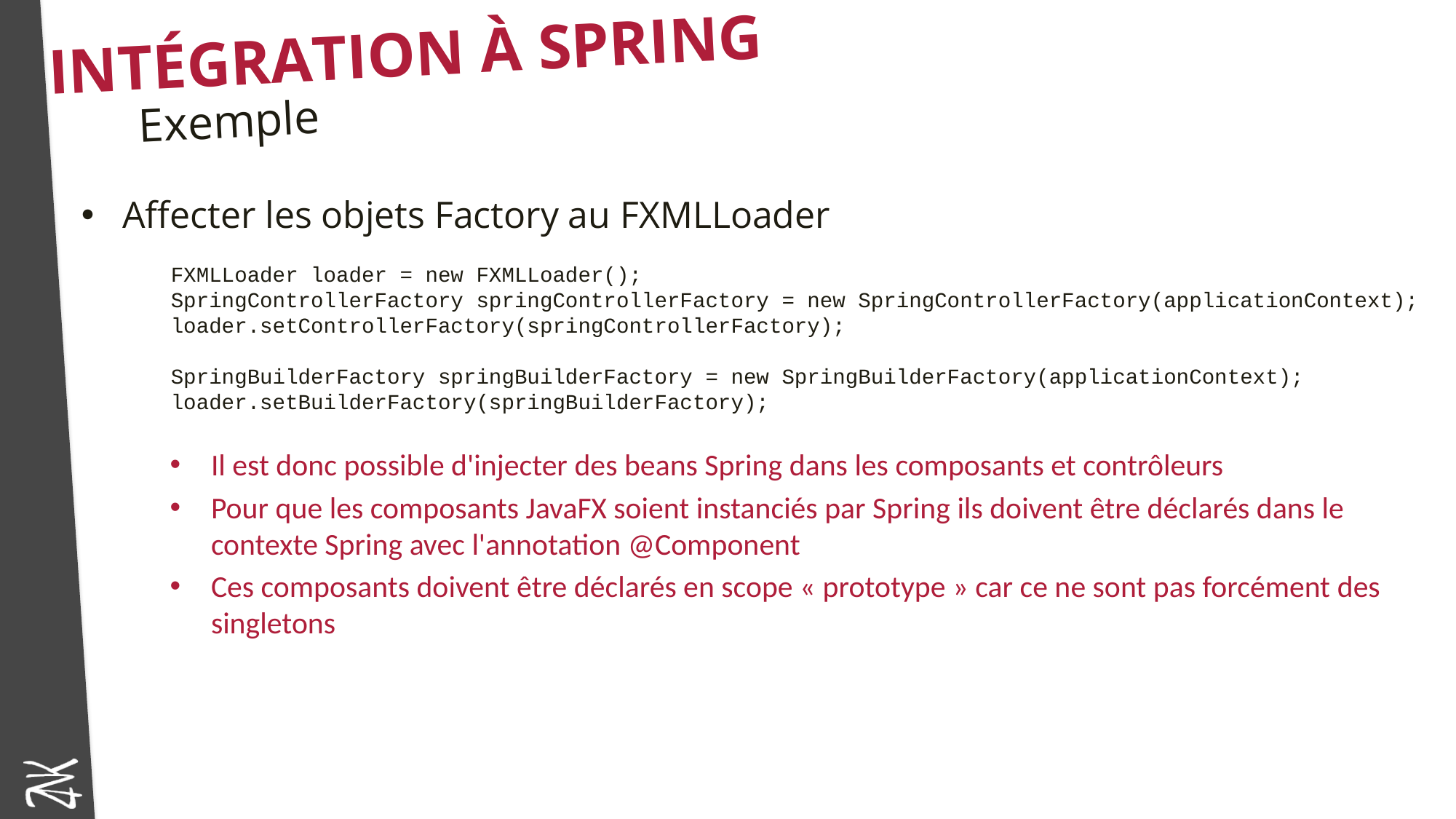

# Intégration à Spring
Exemple
Affecter les objets Factory au FXMLLoader

Il est donc possible d'injecter des beans Spring dans les composants et contrôleurs
Pour que les composants JavaFX soient instanciés par Spring ils doivent être déclarés dans le contexte Spring avec l'annotation @Component
Ces composants doivent être déclarés en scope « prototype » car ce ne sont pas forcément des singletons

FXMLLoader loader = new FXMLLoader();
SpringControllerFactory springControllerFactory = new SpringControllerFactory(applicationContext);
loader.setControllerFactory(springControllerFactory);

SpringBuilderFactory springBuilderFactory = new SpringBuilderFactory(applicationContext);
loader.setBuilderFactory(springBuilderFactory);